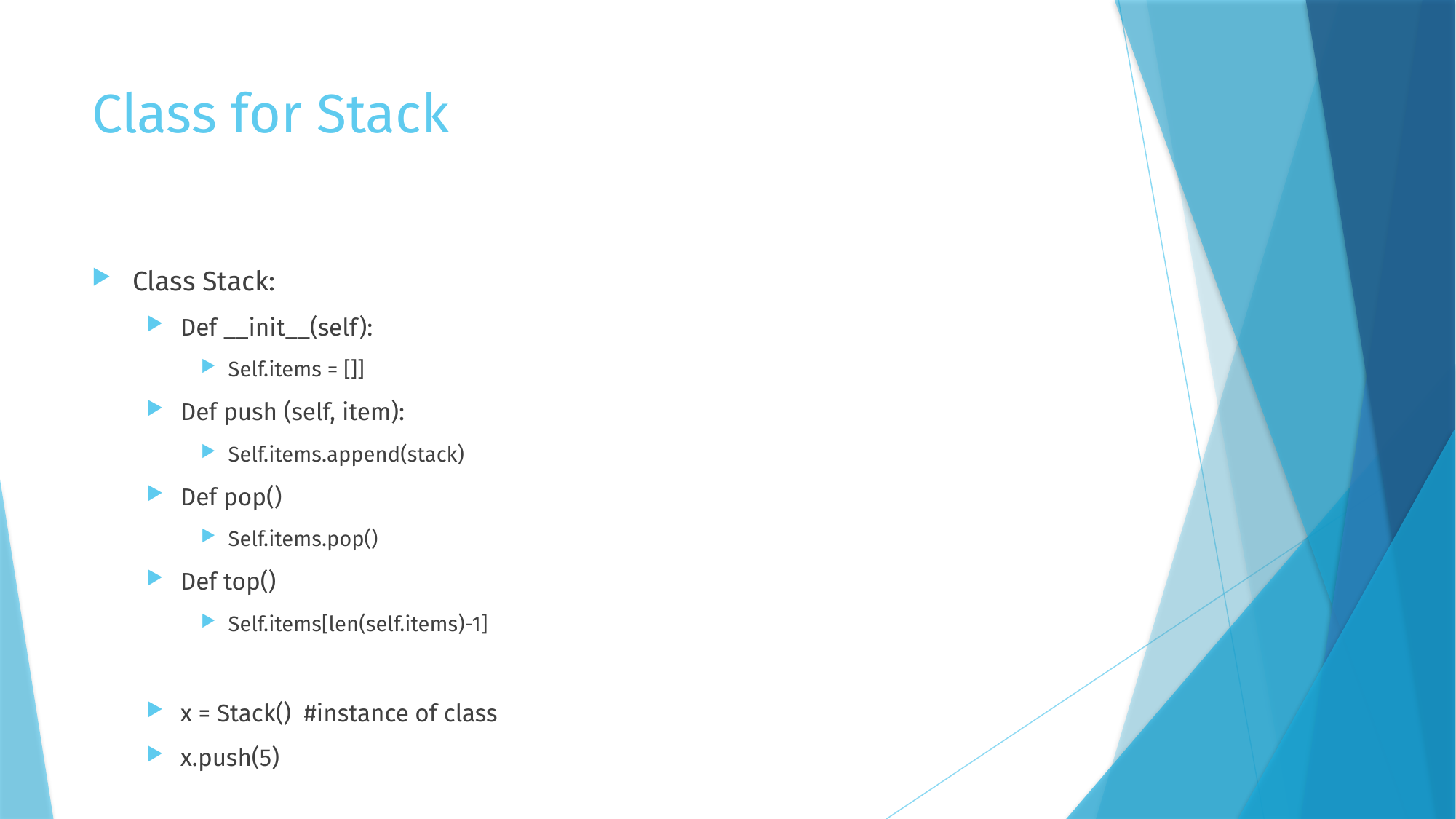

# Class for Stack
Class Stack:
Def __init__(self):
Self.items = []]
Def push (self, item):
Self.items.append(stack)
Def pop()
Self.items.pop()
Def top()
Self.items[len(self.items)-1]

x = Stack()  #instance of class
x.push(5)